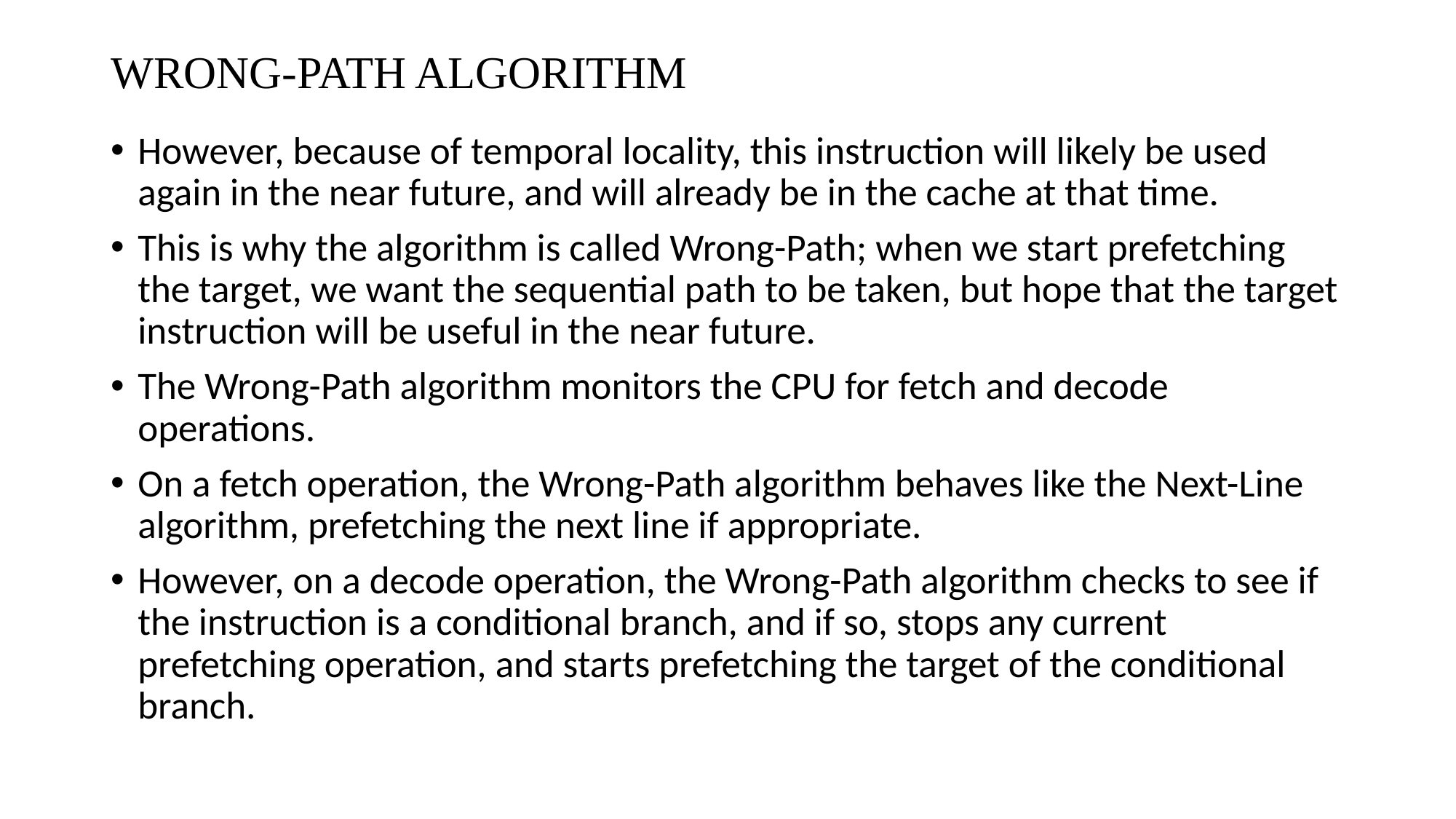

# WRONG-PATH ALGORITHM
However, because of temporal locality, this instruction will likely be used again in the near future, and will already be in the cache at that time.
This is why the algorithm is called Wrong-Path; when we start prefetching the target, we want the sequential path to be taken, but hope that the target instruction will be useful in the near future.
The Wrong-Path algorithm monitors the CPU for fetch and decode operations.
On a fetch operation, the Wrong-Path algorithm behaves like the Next-Line algorithm, prefetching the next line if appropriate.
However, on a decode operation, the Wrong-Path algorithm checks to see if the instruction is a conditional branch, and if so, stops any current prefetching operation, and starts prefetching the target of the conditional branch.